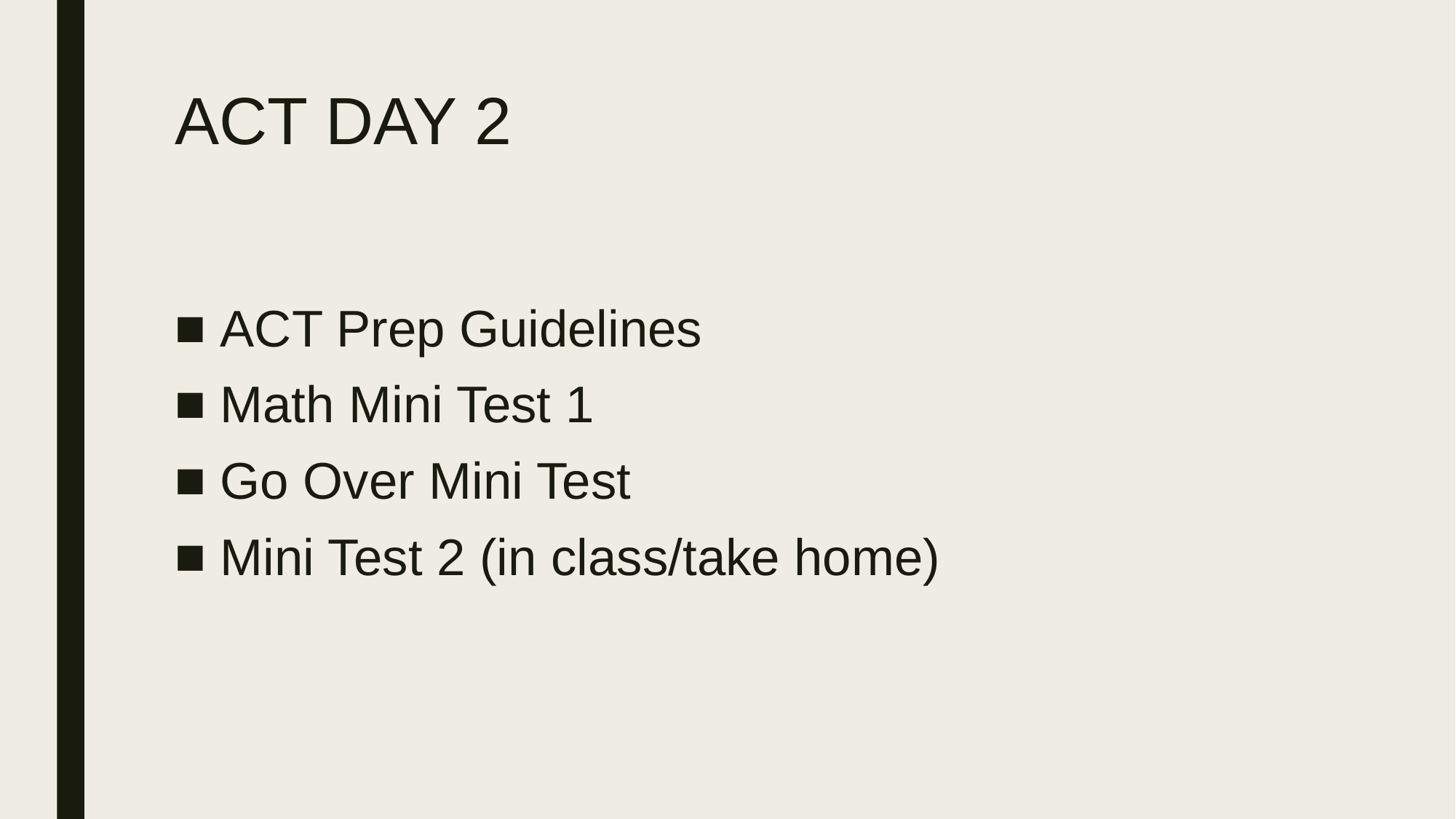

# ACT DAY 2

ACT Prep Guidelines
Math Mini Test 1
Go Over Mini Test
Mini Test 2 (in class/take home)